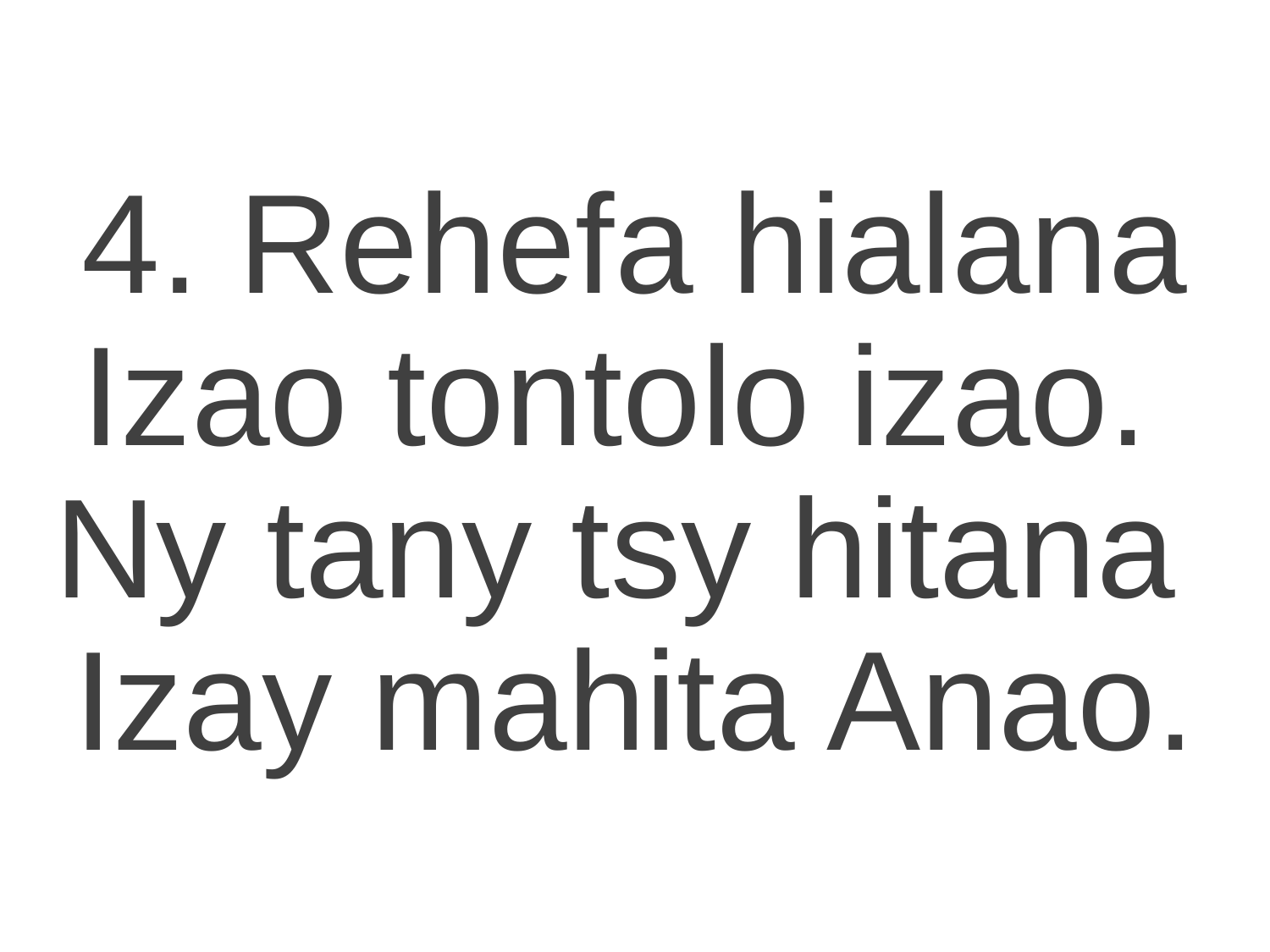

4. Rehefa hialana
Izao tontolo izao.
Ny tany tsy hitana
Izay mahita Anao.